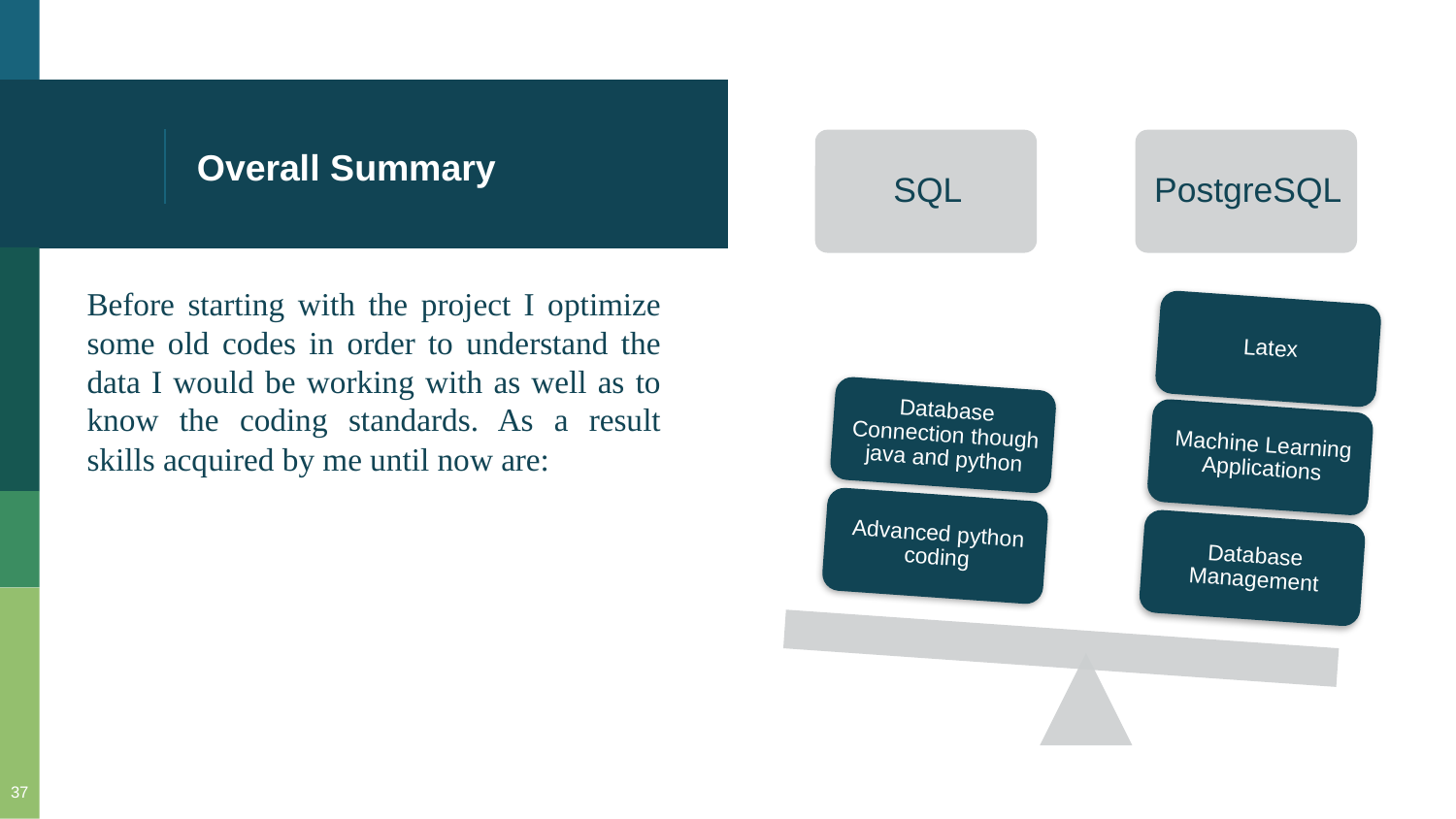

# Overall Summary
SQL
PostgreSQL
Database Management
Machine Learning Applications
Latex
Advanced python coding
Database Connection though java and python
Before starting with the project I optimize some old codes in order to understand the data I would be working with as well as to know the coding standards. As a result skills acquired by me until now are:
37